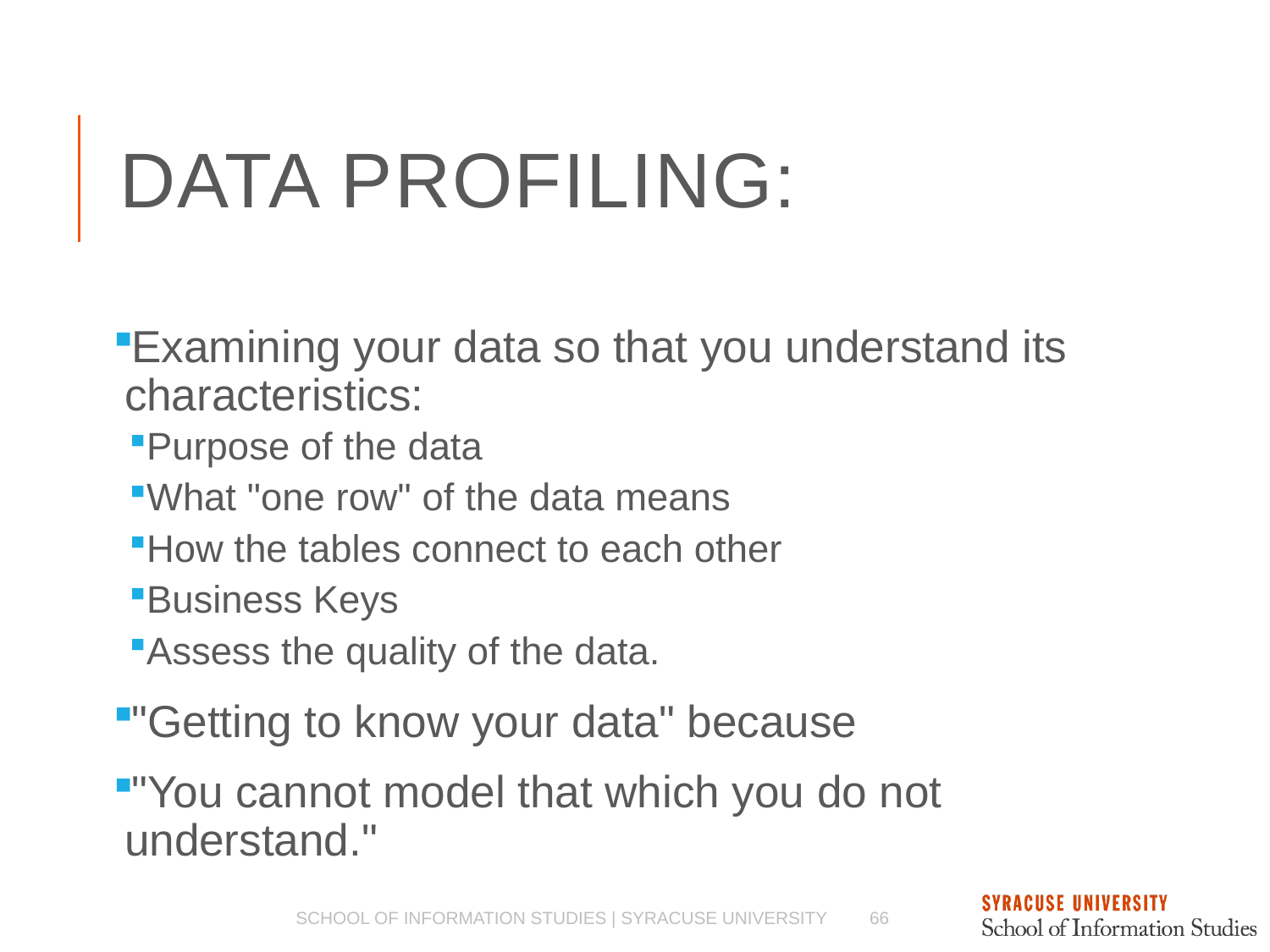

# Data Profiling:
Examining your data so that you understand its characteristics:
Purpose of the data
What "one row" of the data means
How the tables connect to each other
Business Keys
Assess the quality of the data.
"Getting to know your data" because
"You cannot model that which you do not understand."

School of Information Studies | Syracuse University
66